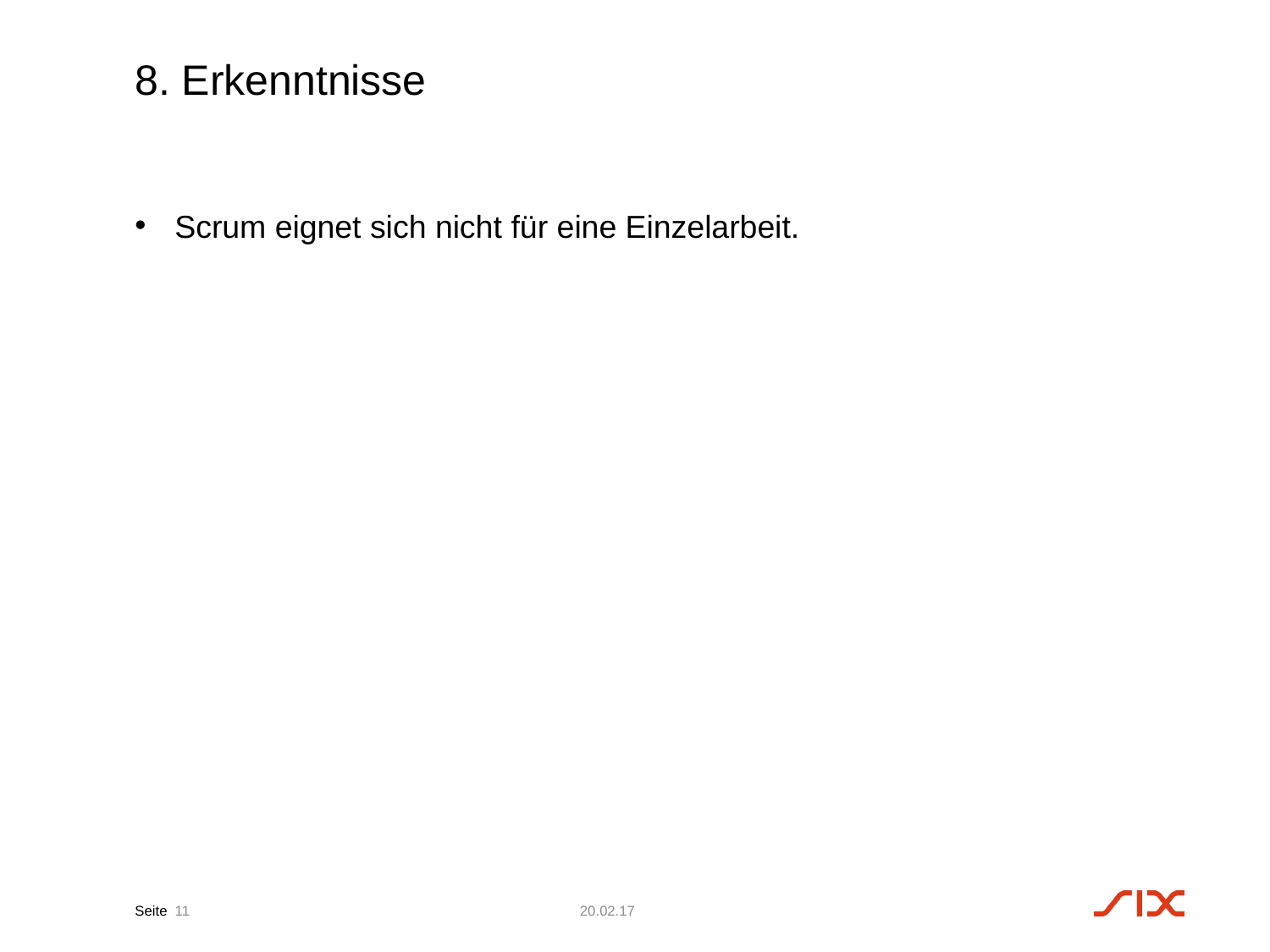

# 8. Erkenntnisse
Scrum eignet sich nicht für eine Einzelarbeit.
11
20.02.17